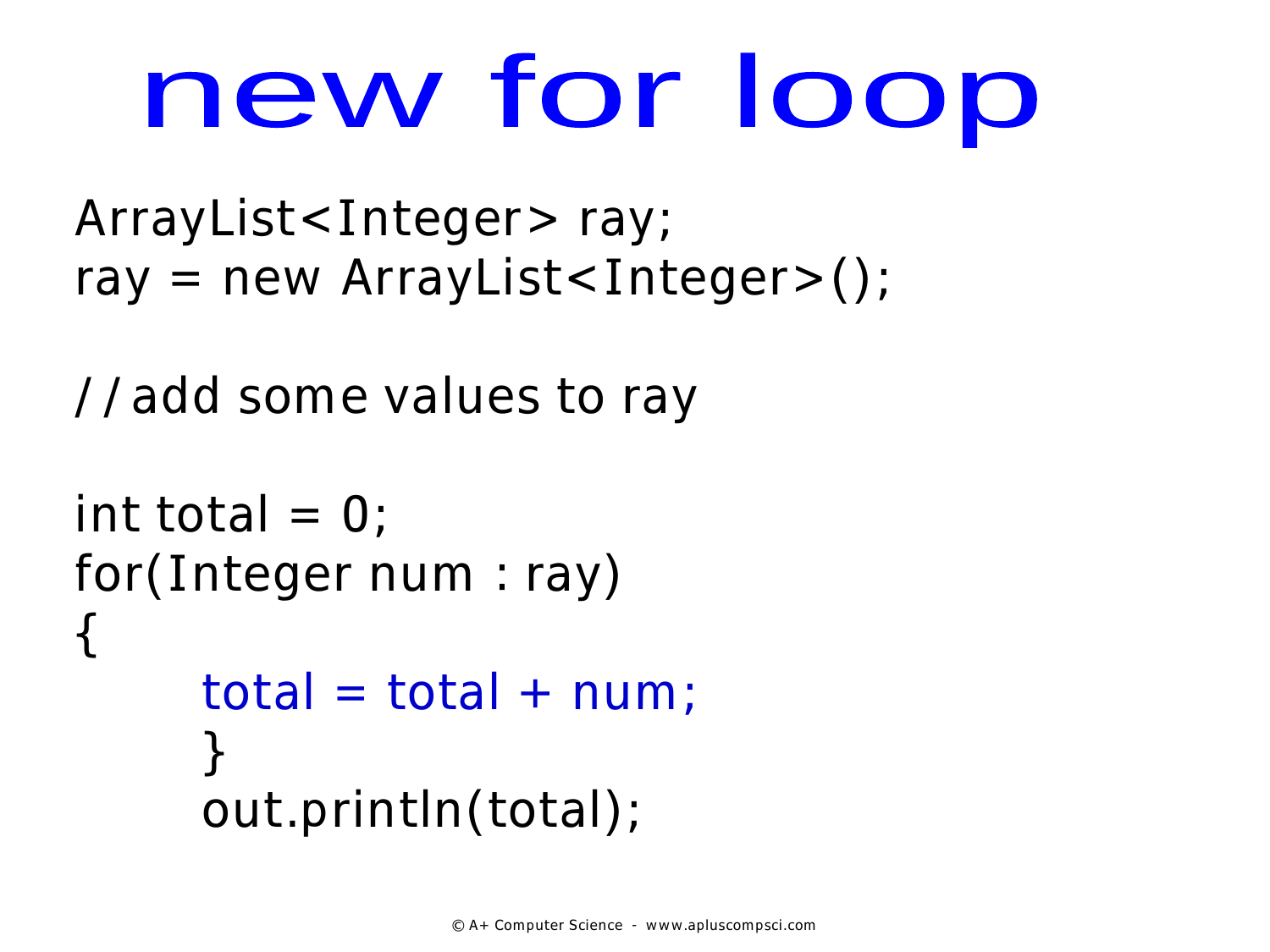

new for loop
ArrayList<Integer> ray;
ray = new ArrayList<Integer>();

//add some values to ray

int total = 0;
for(Integer num : ray)
{
total = total + num;
}
out.println(total);

© A+ Computer Science  -  www.apluscompsci.com